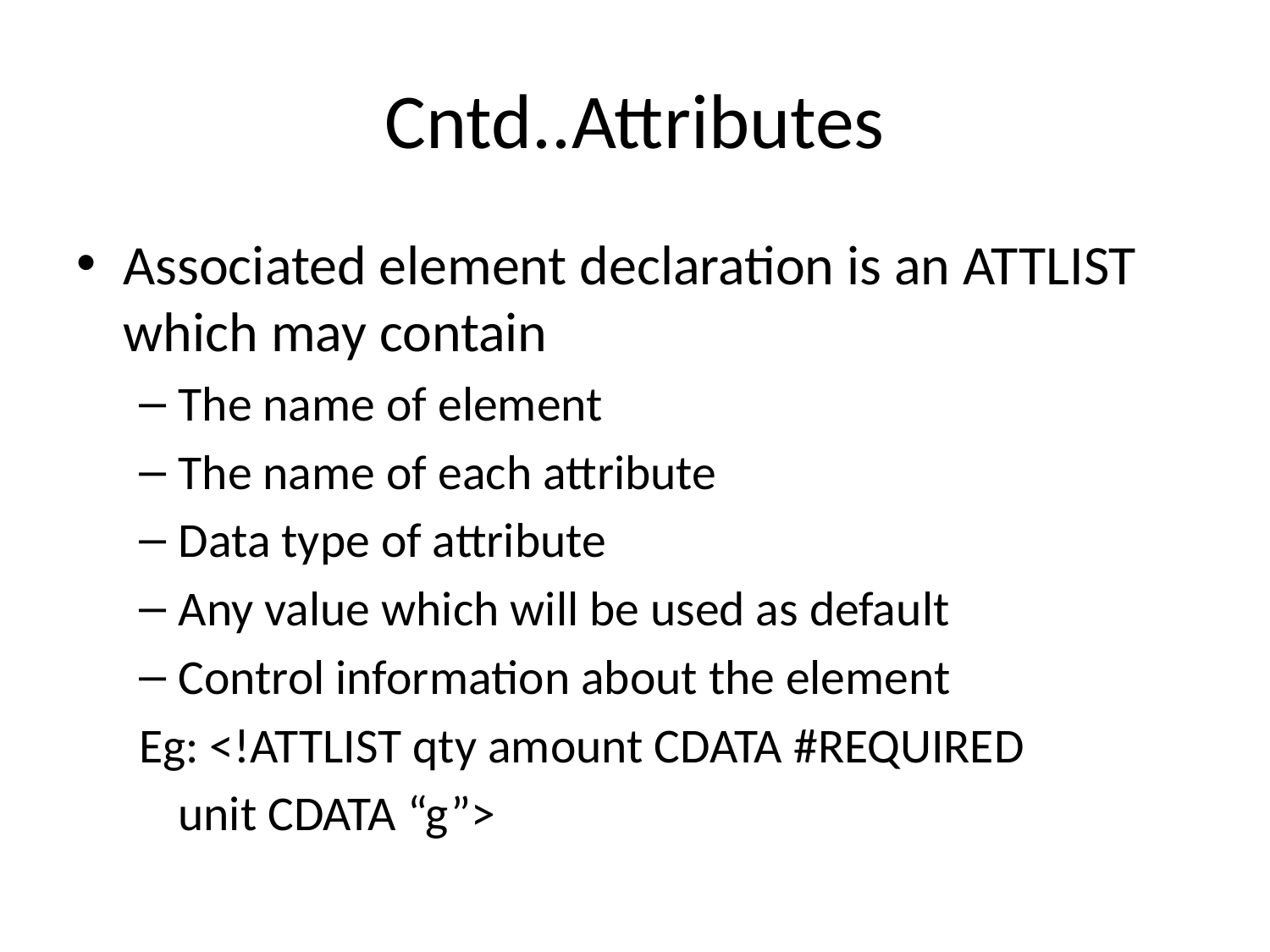

# Cntd..Attributes
Associated element declaration is an ATTLIST which may contain
The name of element
The name of each attribute
Data type of attribute
Any value which will be used as default
Control information about the element
Eg: <!ATTLIST qty amount CDATA #REQUIRED
					unit CDATA “g”>